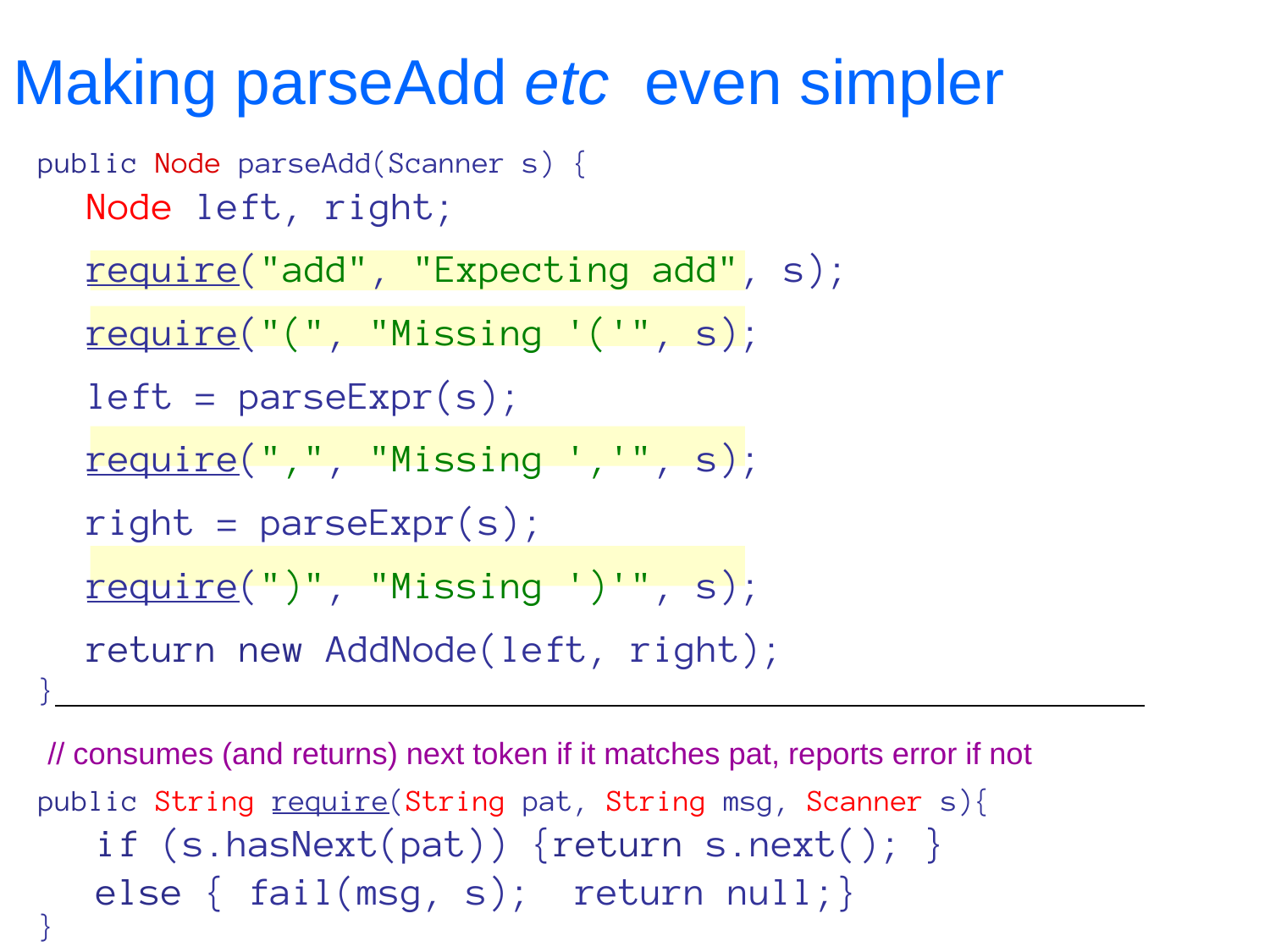

# Making parseAdd etc  even simpler
public Node parseAdd(Scanner s) {
Node left, right;
require("add", "Expecting add", s);
require("(", "Missing '('", s);
left = parseExpr(s);
require(",", "Missing ','", s);
right = parseExpr(s);
require(")", "Missing ')'", s);
return new AddNode(left, right);
}
// consumes (and returns) next token if it matches pat, reports error if not
public String require(String pat, String msg, Scanner s){
if (s.hasNext(pat)) {return s.next(); }
else { fail(msg, s);  return null;}
}